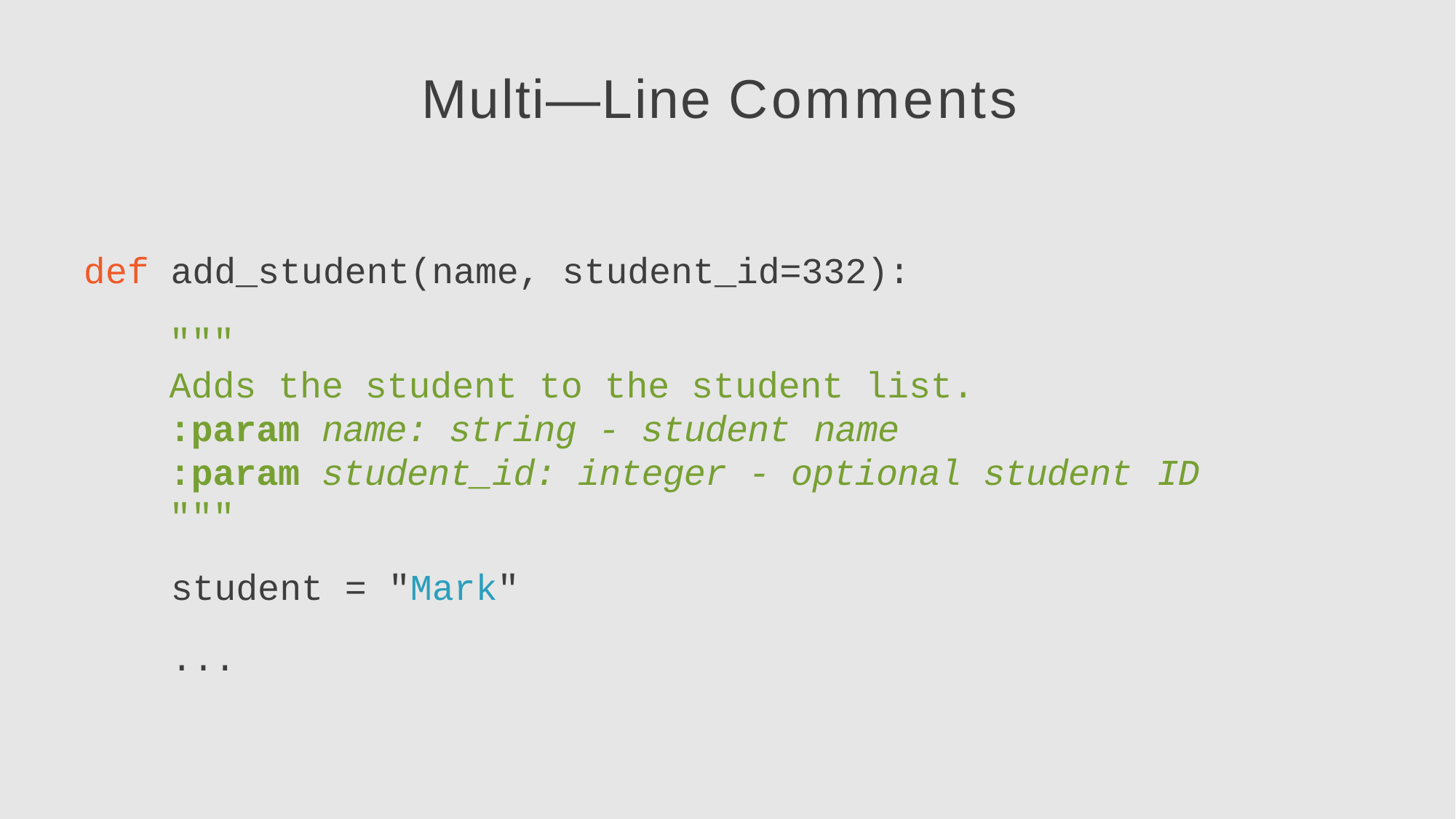

# Multi—Line Comments
def add_student(name, student_id=332):
"""
Adds the student to the student list.
:param name: string - student name
:param student_id: integer - optional student ID
"""
student = "Mark"
...